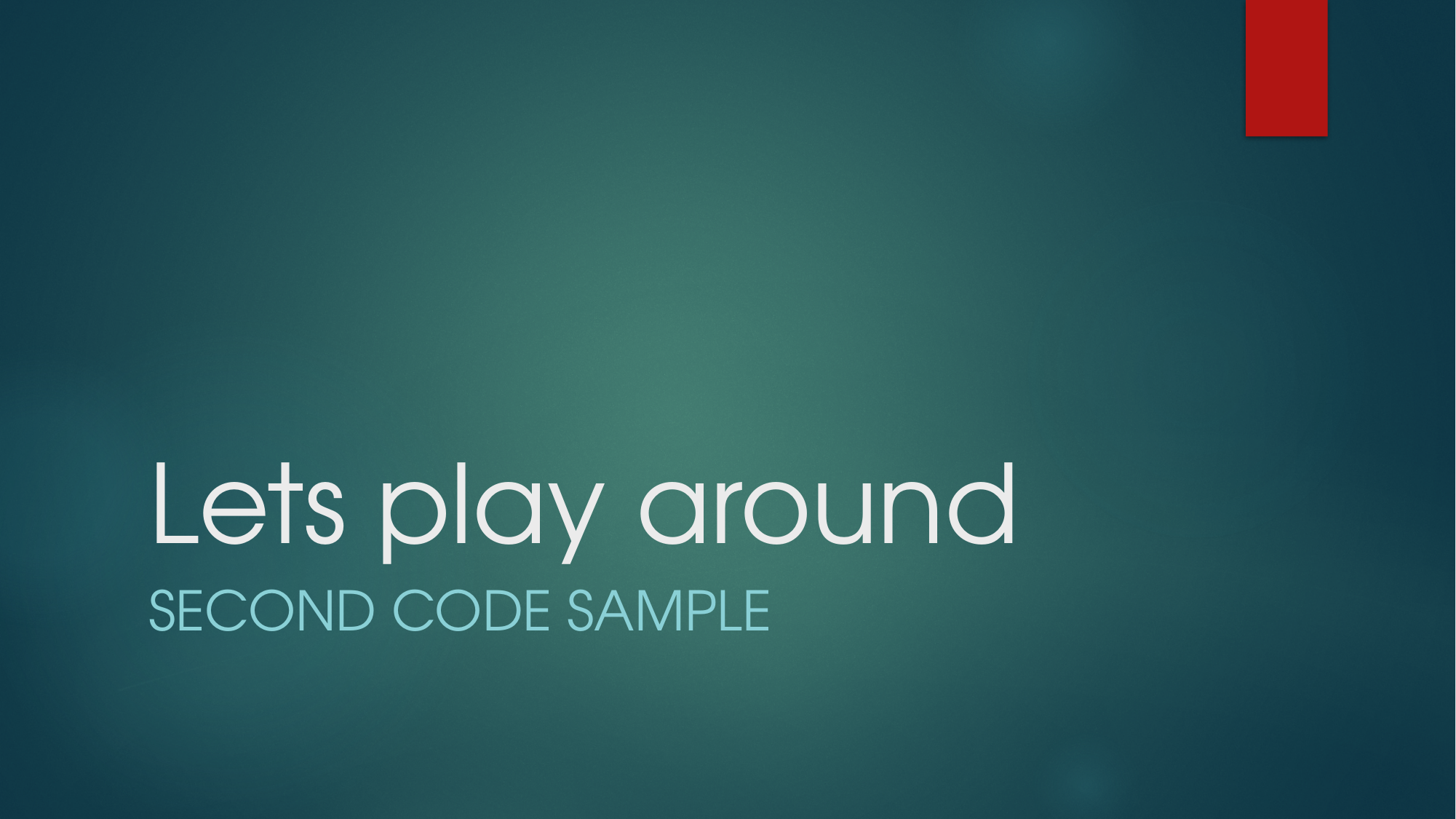

# Lets play around
second Code sample